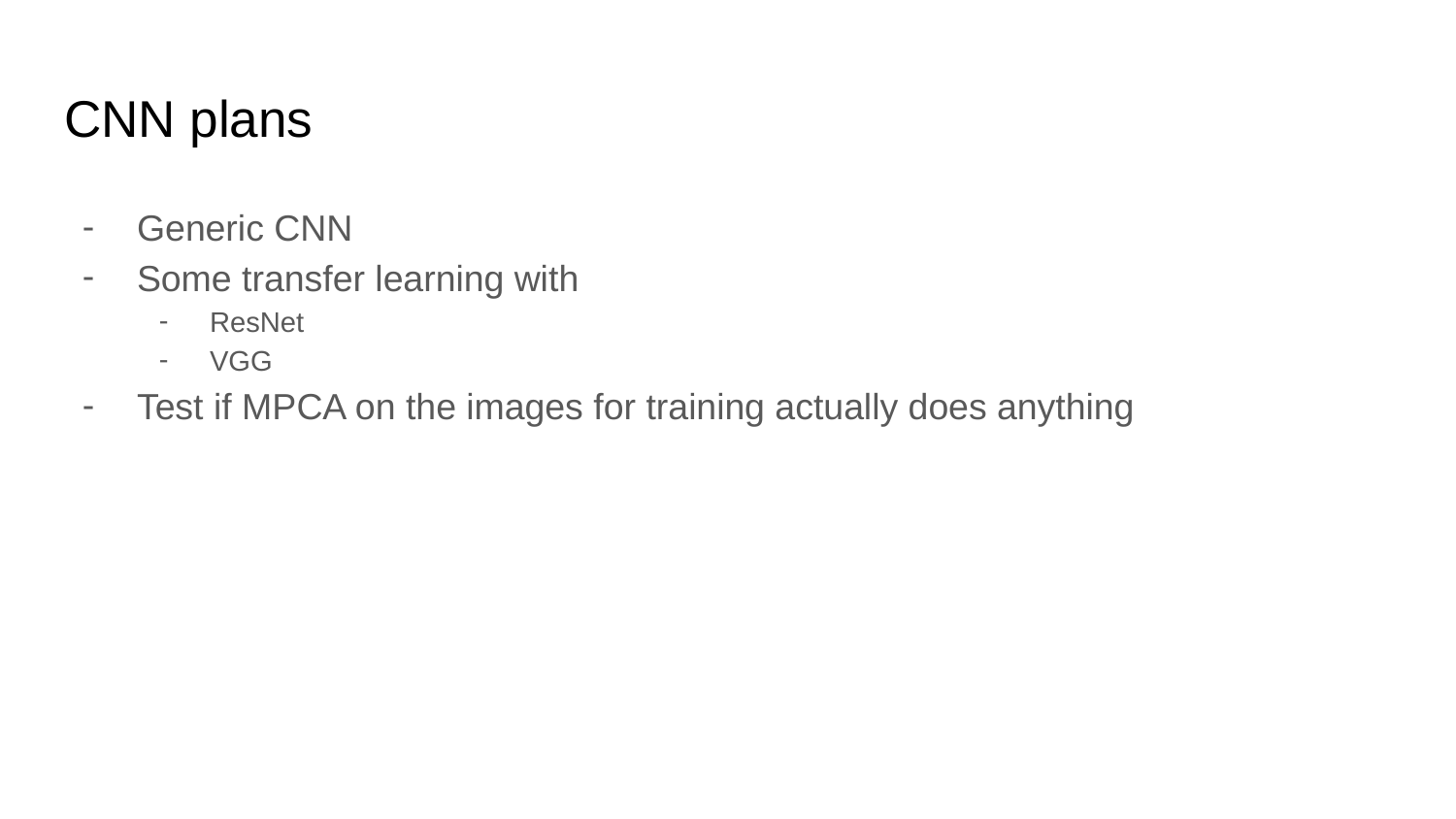

# CNN plans
Generic CNN
Some transfer learning with
ResNet
VGG
Test if MPCA on the images for training actually does anything